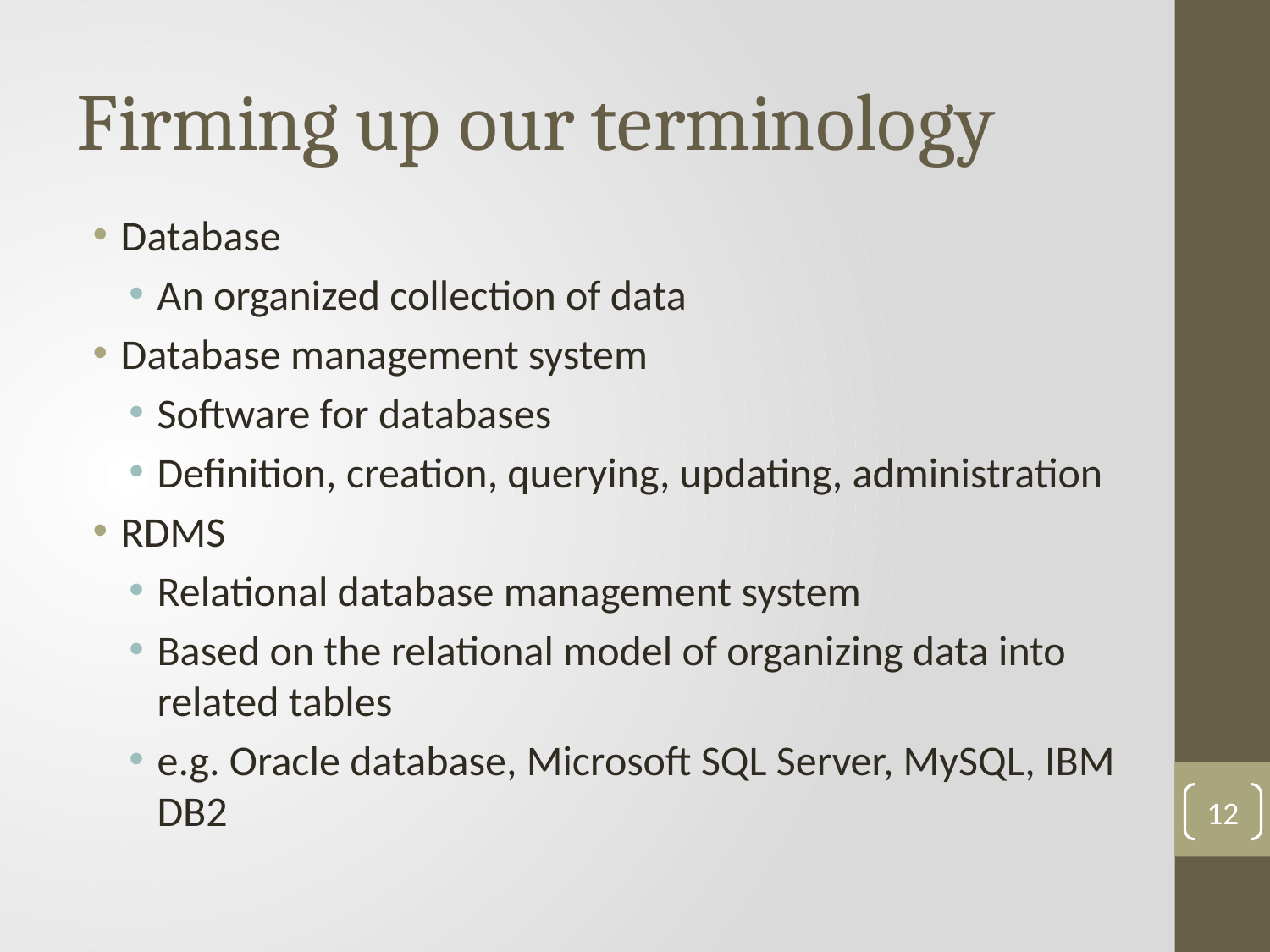

# Firming up our terminology
Database
An organized collection of data
Database management system
Software for databases
Definition, creation, querying, updating, administration
RDMS
Relational database management system
Based on the relational model of organizing data into related tables
e.g. Oracle database, Microsoft SQL Server, MySQL, IBM DB2

12